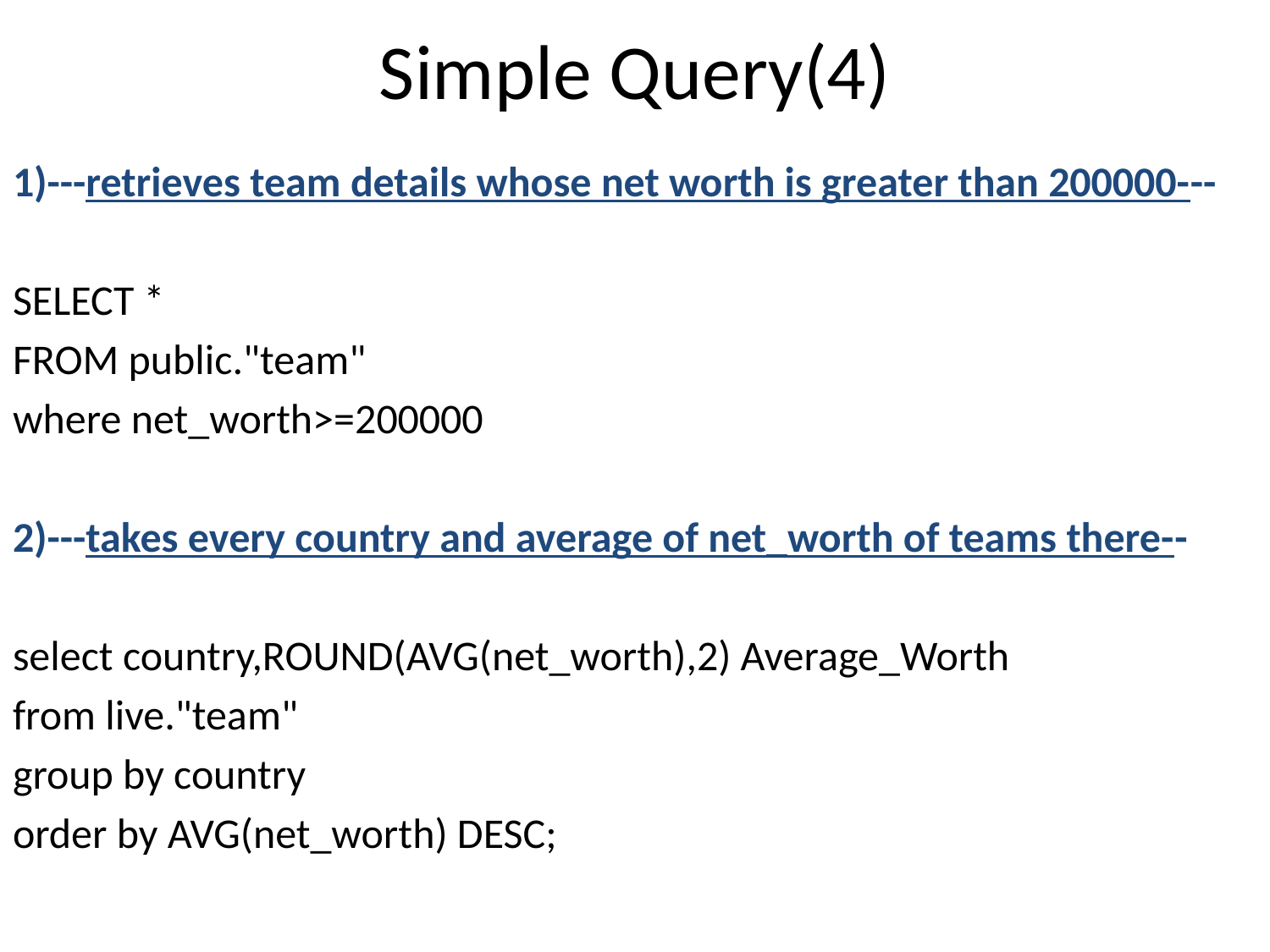

# Simple Query(4)
1)---retrieves team details whose net worth is greater than 200000---

SELECT *
FROM public."team"
where net_worth>=200000

2)---takes every country and average of net_worth of teams there--

select country,ROUND(AVG(net_worth),2) Average_Worth
from live."team"
group by country
order by AVG(net_worth) DESC;